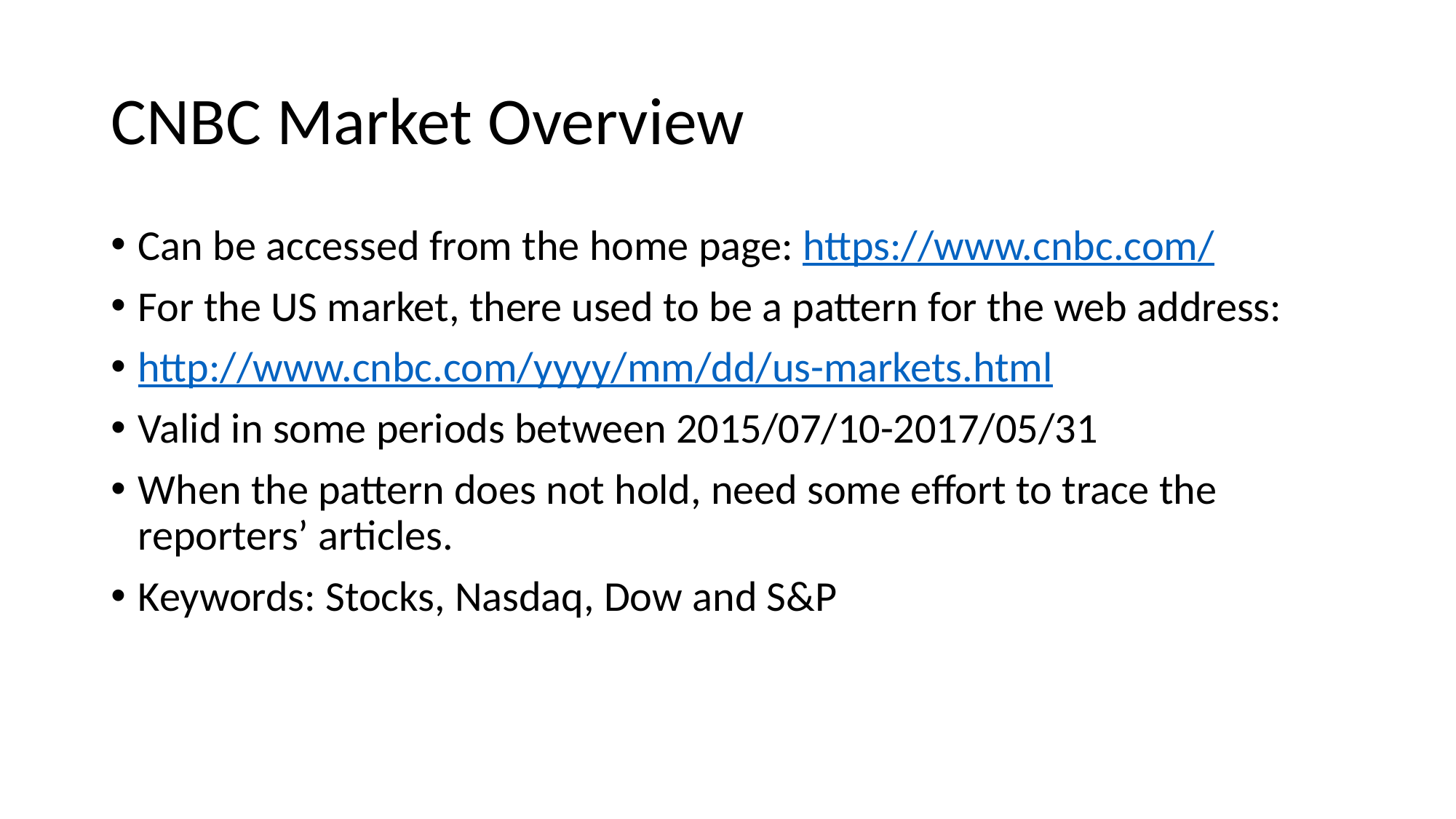

# CNBC Market Overview
Can be accessed from the home page: https://www.cnbc.com/
For the US market, there used to be a pattern for the web address:
http://www.cnbc.com/yyyy/mm/dd/us-markets.html
Valid in some periods between 2015/07/10-2017/05/31
When the pattern does not hold, need some effort to trace the reporters’ articles.
Keywords: Stocks, Nasdaq, Dow and S&P